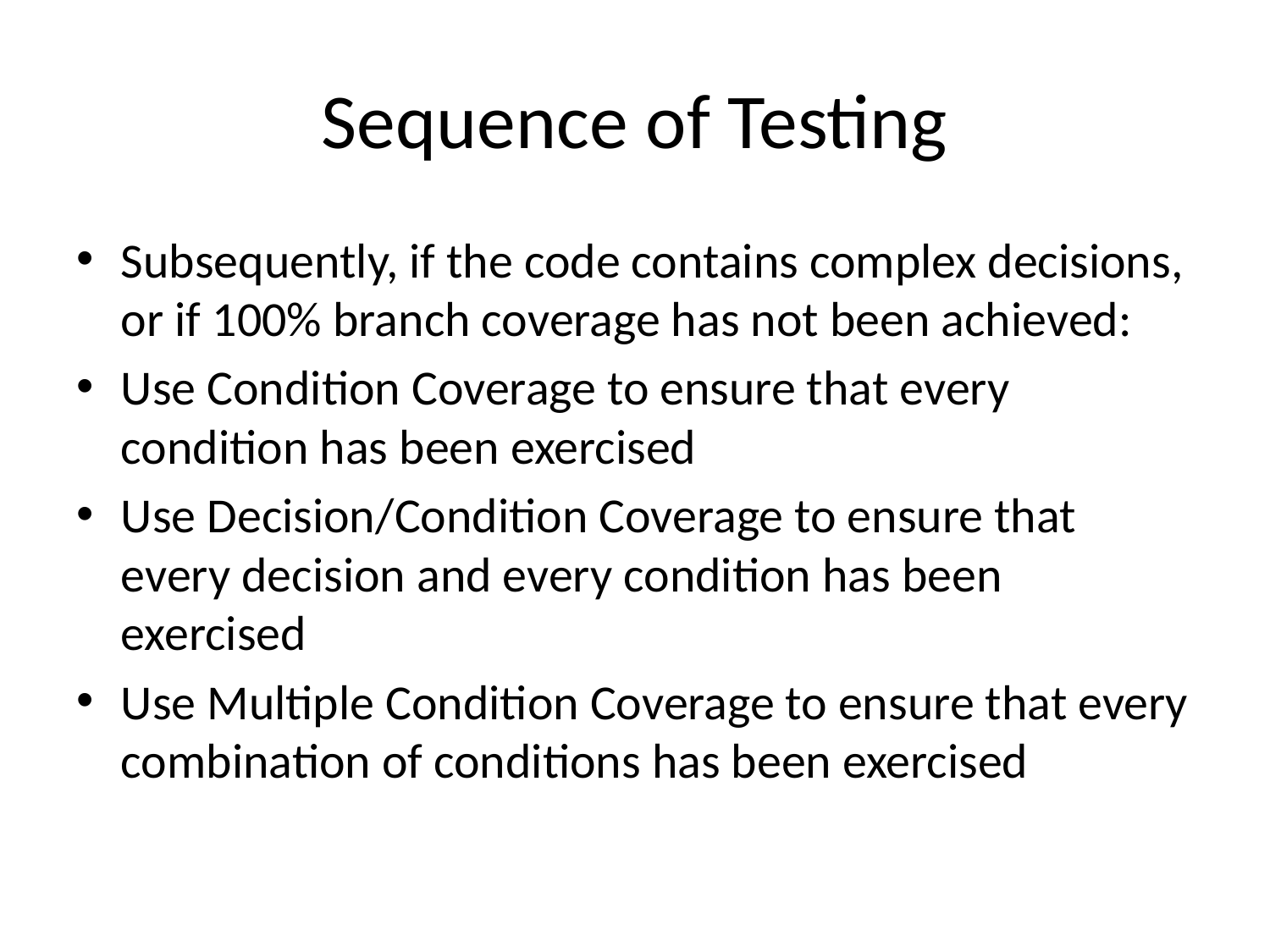

# Sequence of Testing
Subsequently, if the code contains complex decisions, or if 100% branch coverage has not been achieved:
Use Condition Coverage to ensure that every condition has been exercised
Use Decision/Condition Coverage to ensure that every decision and every condition has been exercised
Use Multiple Condition Coverage to ensure that every combination of conditions has been exercised